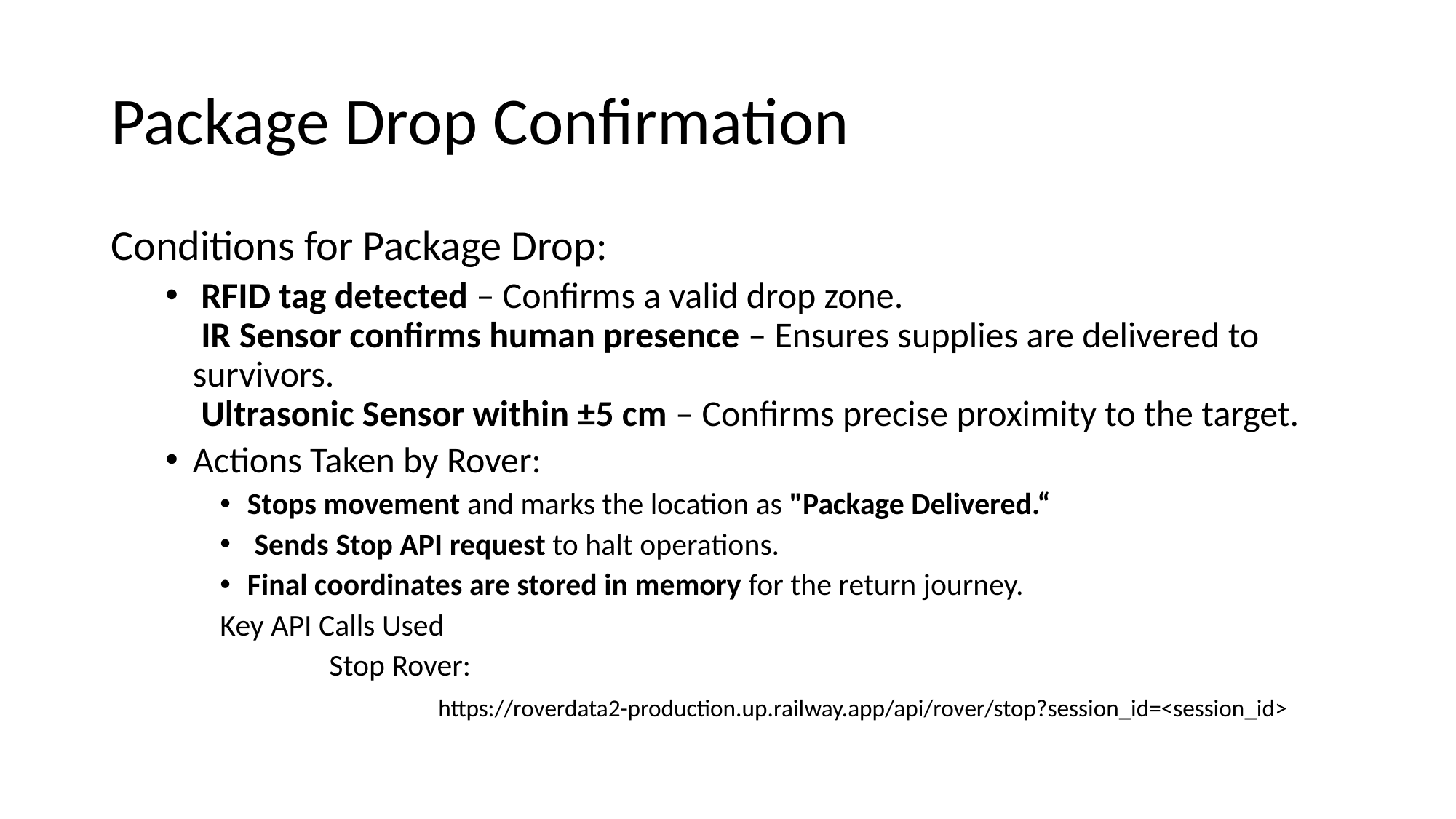

# Package Drop Confirmation
Conditions for Package Drop:
 RFID tag detected – Confirms a valid drop zone.
 IR Sensor confirms human presence – Ensures supplies are delivered to survivors.
 Ultrasonic Sensor within ±5 cm – Confirms precise proximity to the target.
Actions Taken by Rover:
Stops movement and marks the location as "Package Delivered.“
 Sends Stop API request to halt operations.
Final coordinates are stored in memory for the return journey.
Key API Calls Used
	Stop Rover:
		https://roverdata2-production.up.railway.app/api/rover/stop?session_id=<session_id>